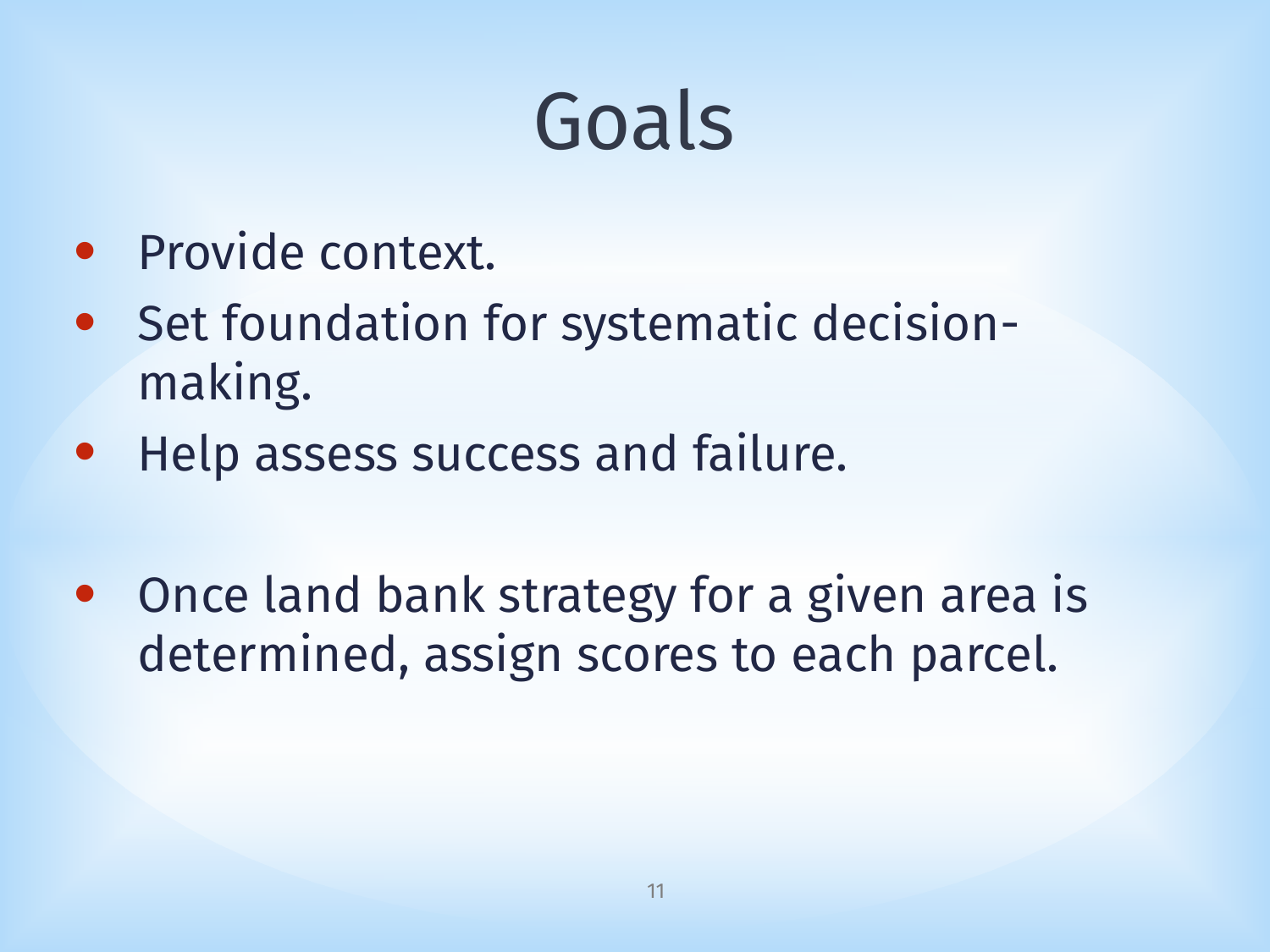

# Goals
Provide context.
Set foundation for systematic decision-making.
Help assess success and failure.

Once land bank strategy for a given area is determined, assign scores to each parcel.

11